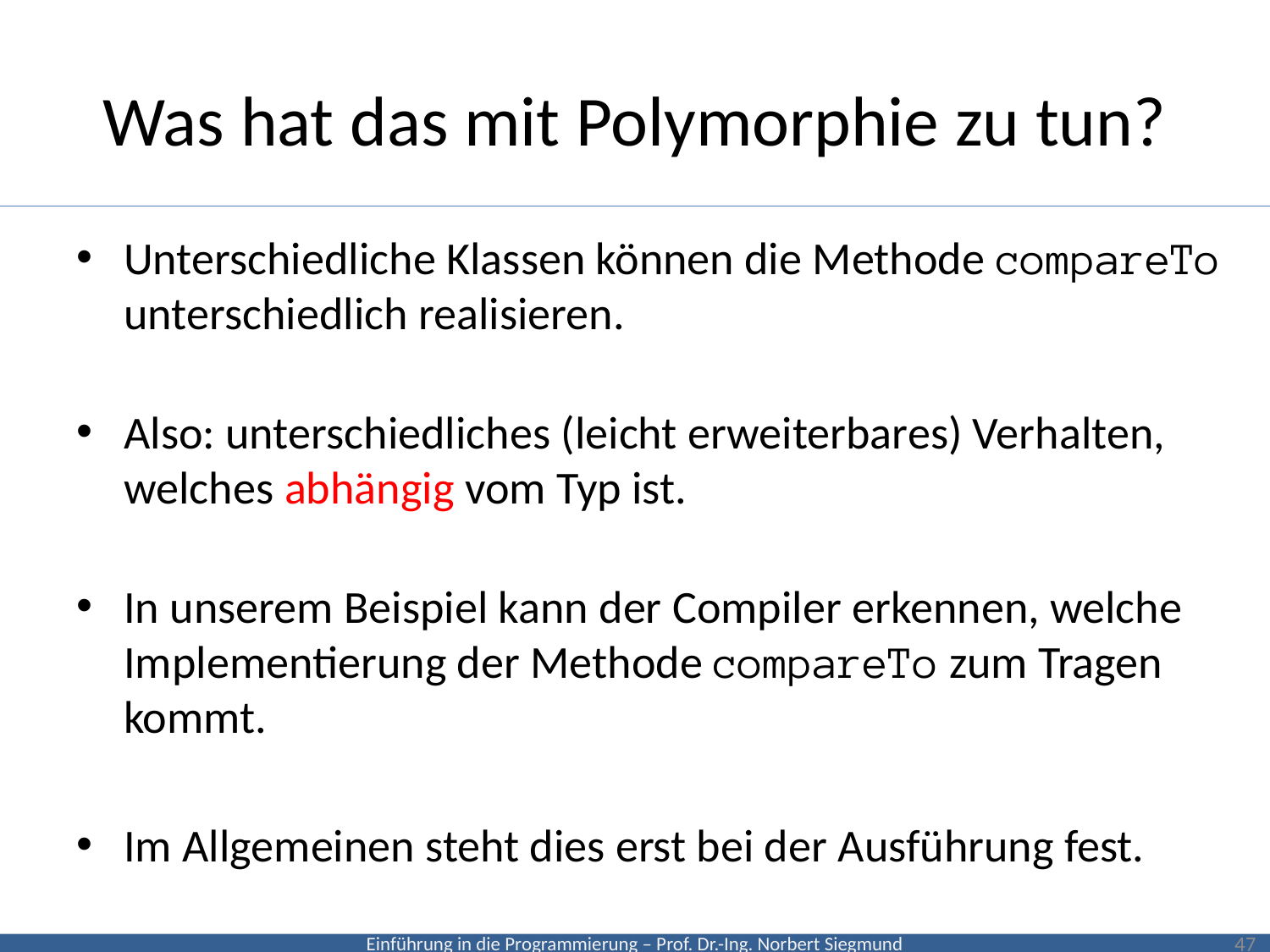

# Was hat das mit Polymorphie zu tun?
Unterschiedliche Klassen können die Methode compareTo unterschiedlich realisieren.
Also: unterschiedliches (leicht erweiterbares) Verhalten, welches abhängig vom Typ ist.
In unserem Beispiel kann der Compiler erkennen, welche Implementierung der Methode compareTo zum Tragen kommt.

Im Allgemeinen steht dies erst bei der Ausführung fest.

47